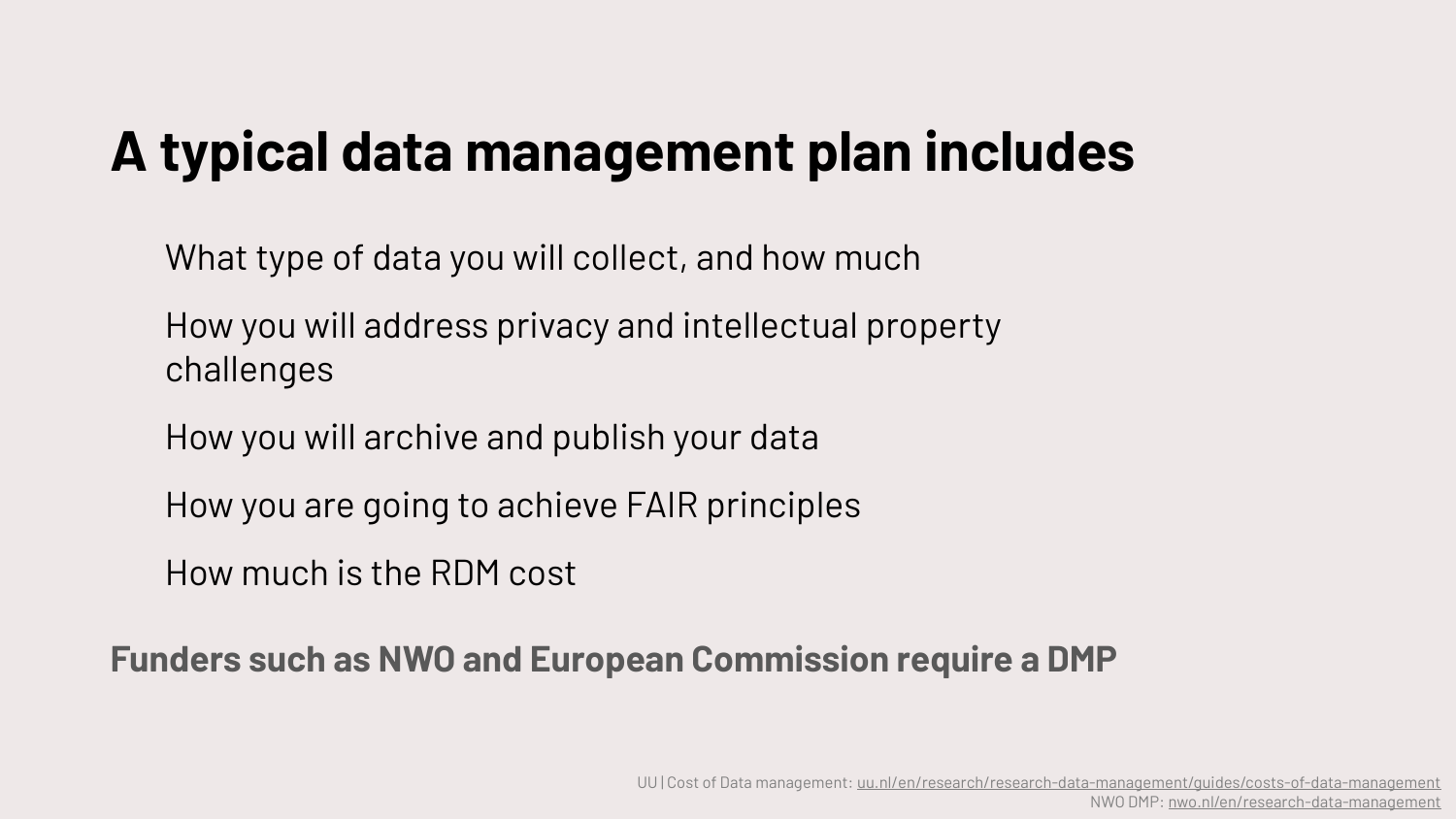

A typical data management plan includes
What type of data you will collect, and how much
How you will address privacy and intellectual property challenges
How you will archive and publish your data
How you are going to achieve FAIR principles
How much is the RDM cost
Funders such as NWO and European Commission require a DMP
UU | Cost of Data management: uu.nl/en/research/research-data-management/guides/costs-of-data-management
NWO DMP: nwo.nl/en/research-data-management